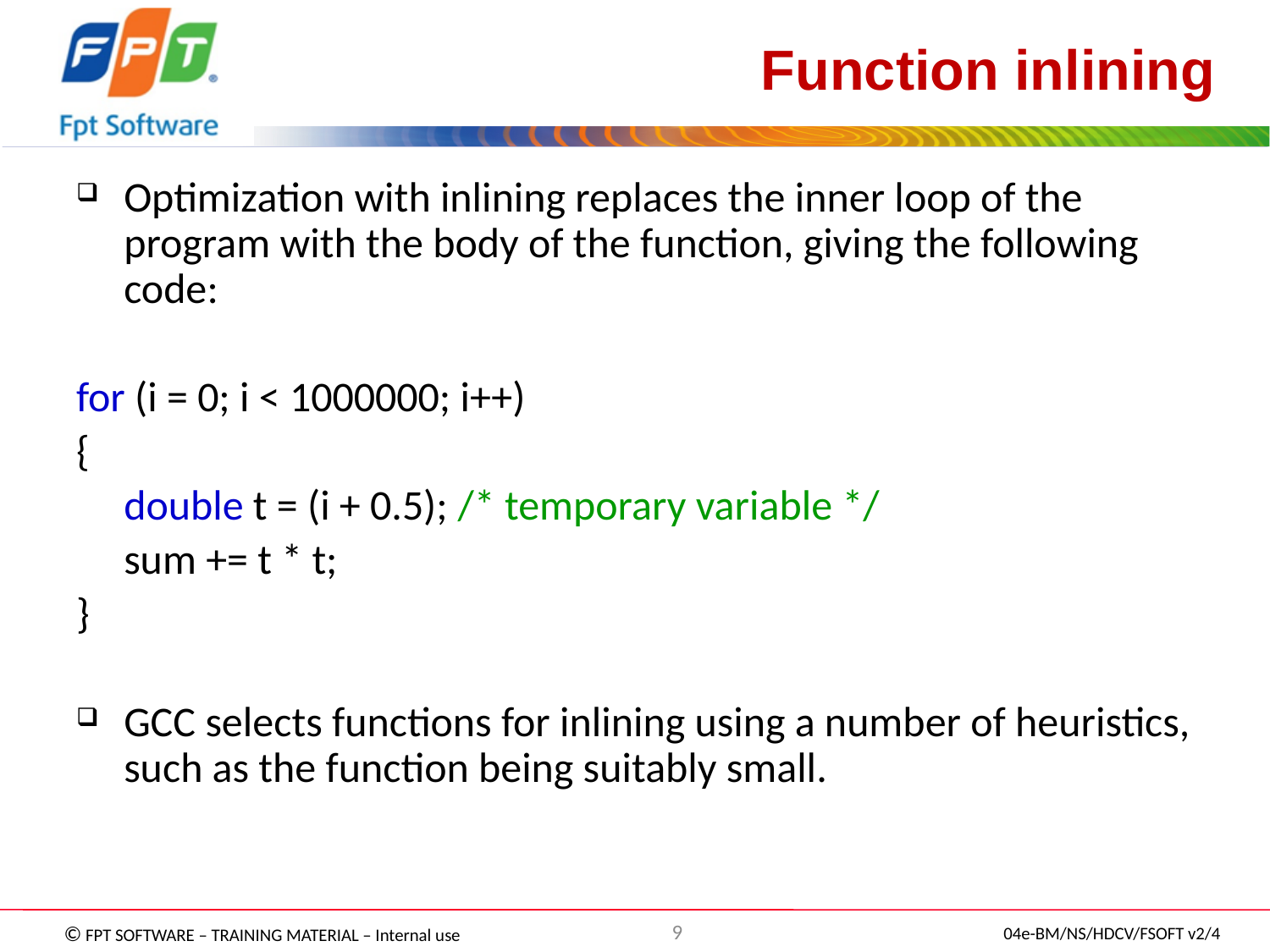

# Function inlining
Optimization with inlining replaces the inner loop of the program with the body of the function, giving the following code:

for (i = 0; i < 1000000; i++)
{
	double t = (i + 0.5); /* temporary variable */
	sum += t * t;
}

GCC selects functions for inlining using a number of heuristics, such as the function being suitably small.
9